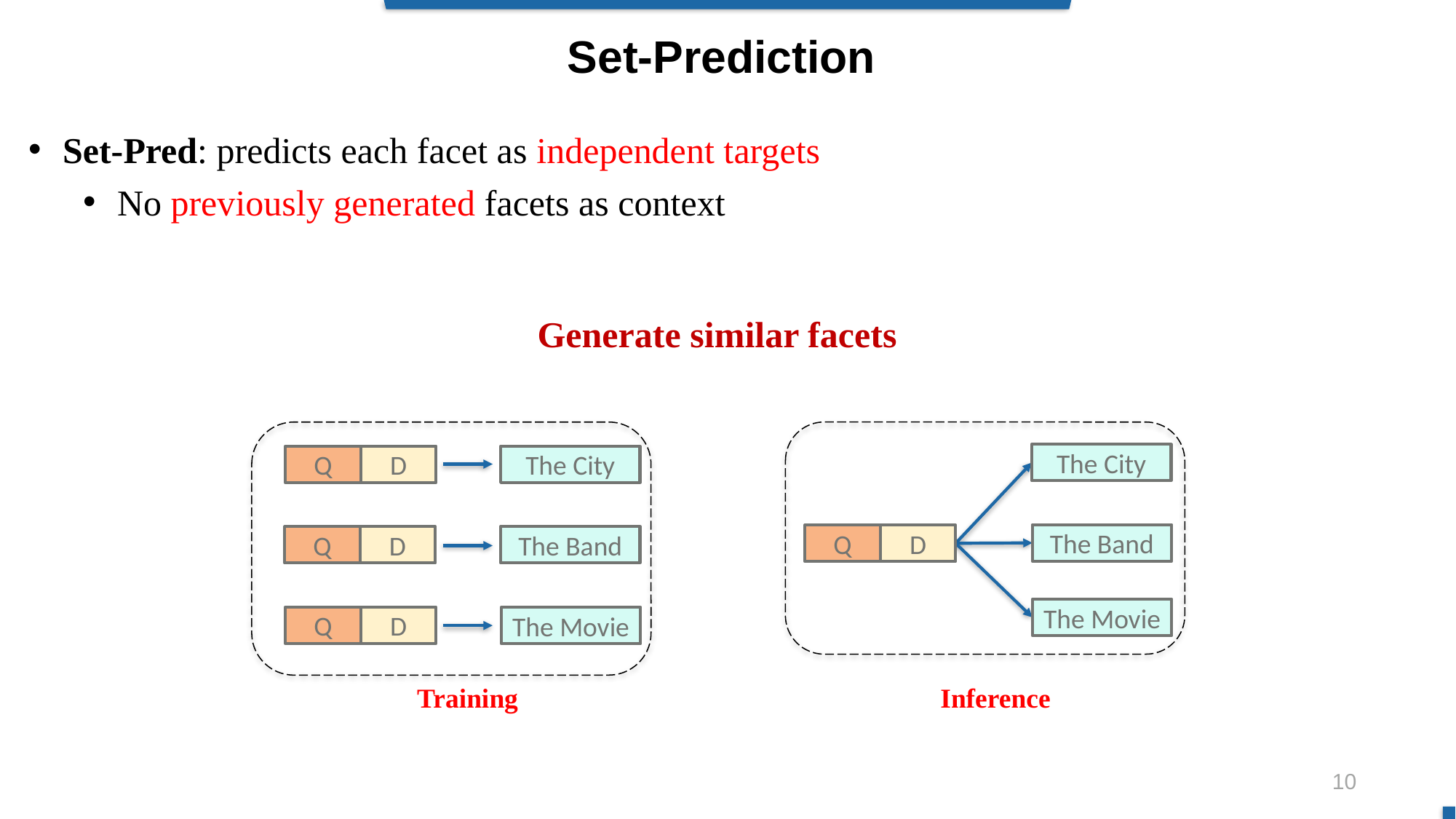

# Set-Prediction
Set-Pred: predicts each facet as independent targets
No previously generated facets as context
Generate similar facets

The City
Q
D
The City
The Band
Q
D
Q
D
The Band
The Movie
Q
D
The Movie
Training
Inference
10